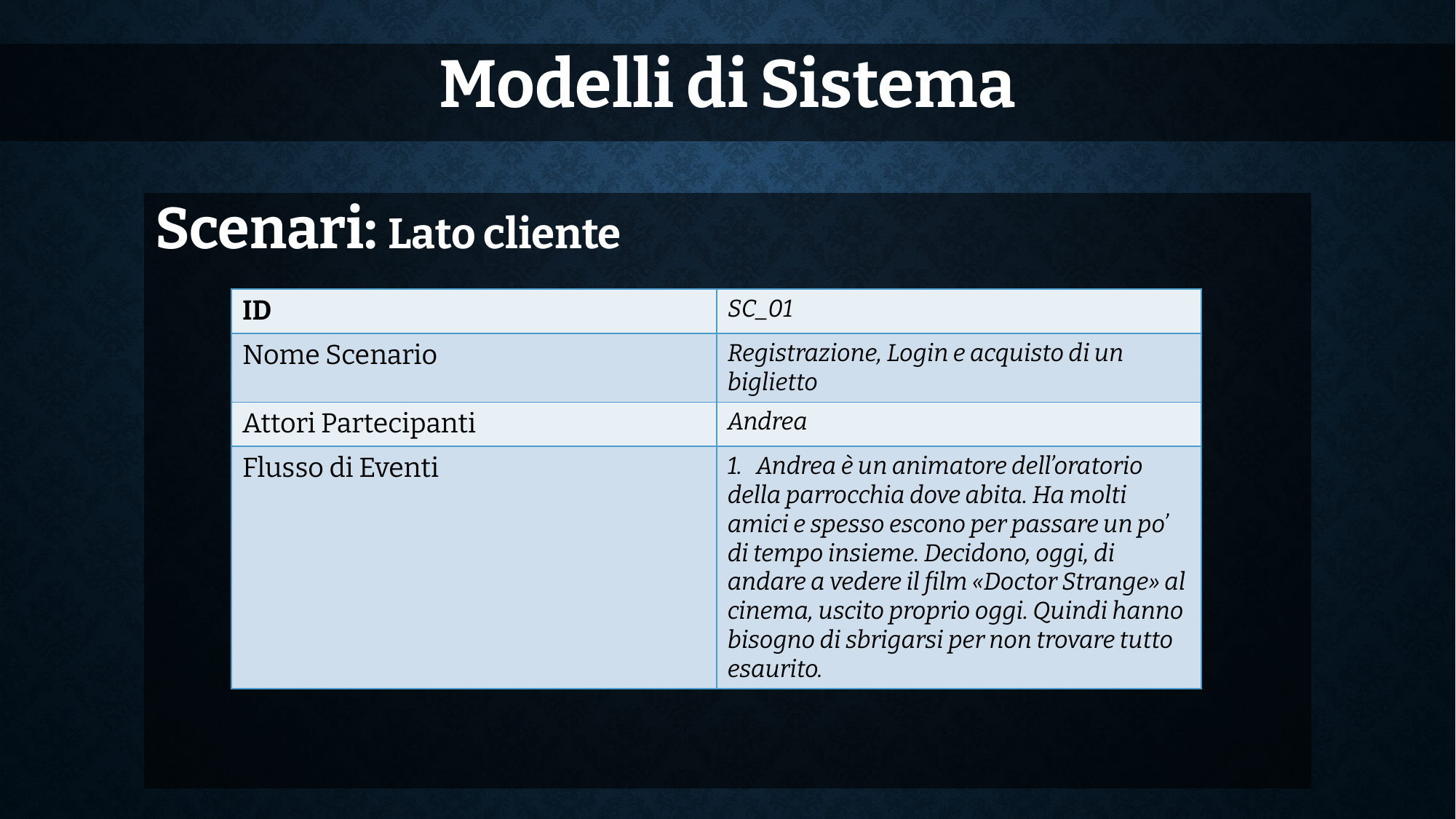

Modelli di Sistema
Scenari: Lato cliente

| ID | SC\_01 |
| --- | --- |
| Nome Scenario | Registrazione, Login e acquisto di un biglietto |
| Attori Partecipanti | Andrea |
| Flusso di Eventi | 1. Andrea è un animatore dell’oratorio della parrocchia dove abita. Ha molti amici e spesso escono per passare un po’ di tempo insieme. Decidono, oggi, di andare a vedere il film «Doctor Strange» al cinema, uscito proprio oggi. Quindi hanno bisogno di sbrigarsi per non trovare tutto esaurito. |